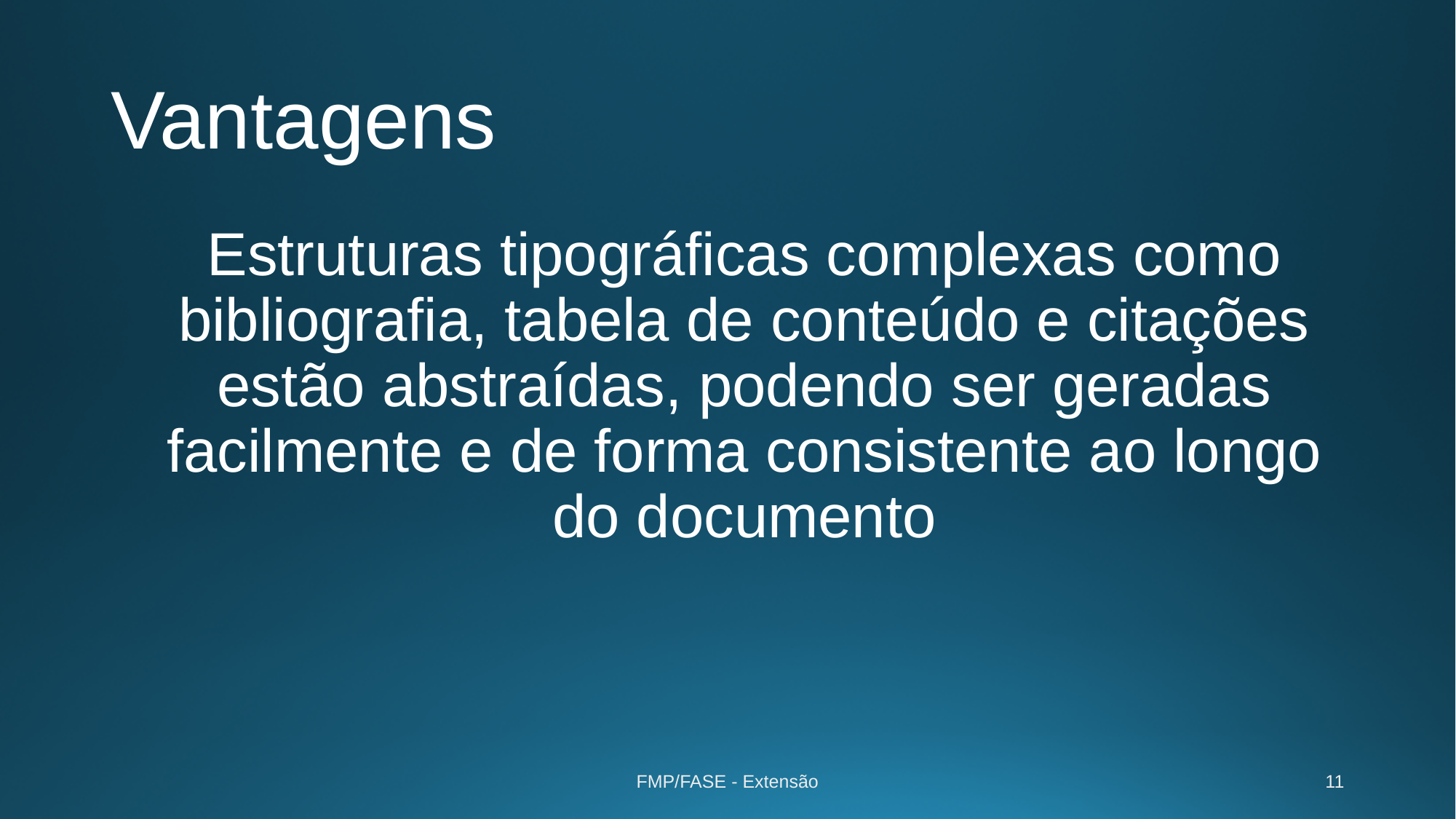

# Vantagens
Estruturas tipográficas complexas como bibliografia, tabela de conteúdo e citações estão abstraídas, podendo ser geradas facilmente e de forma consistente ao longo do documento
FMP/FASE - Extensão
11